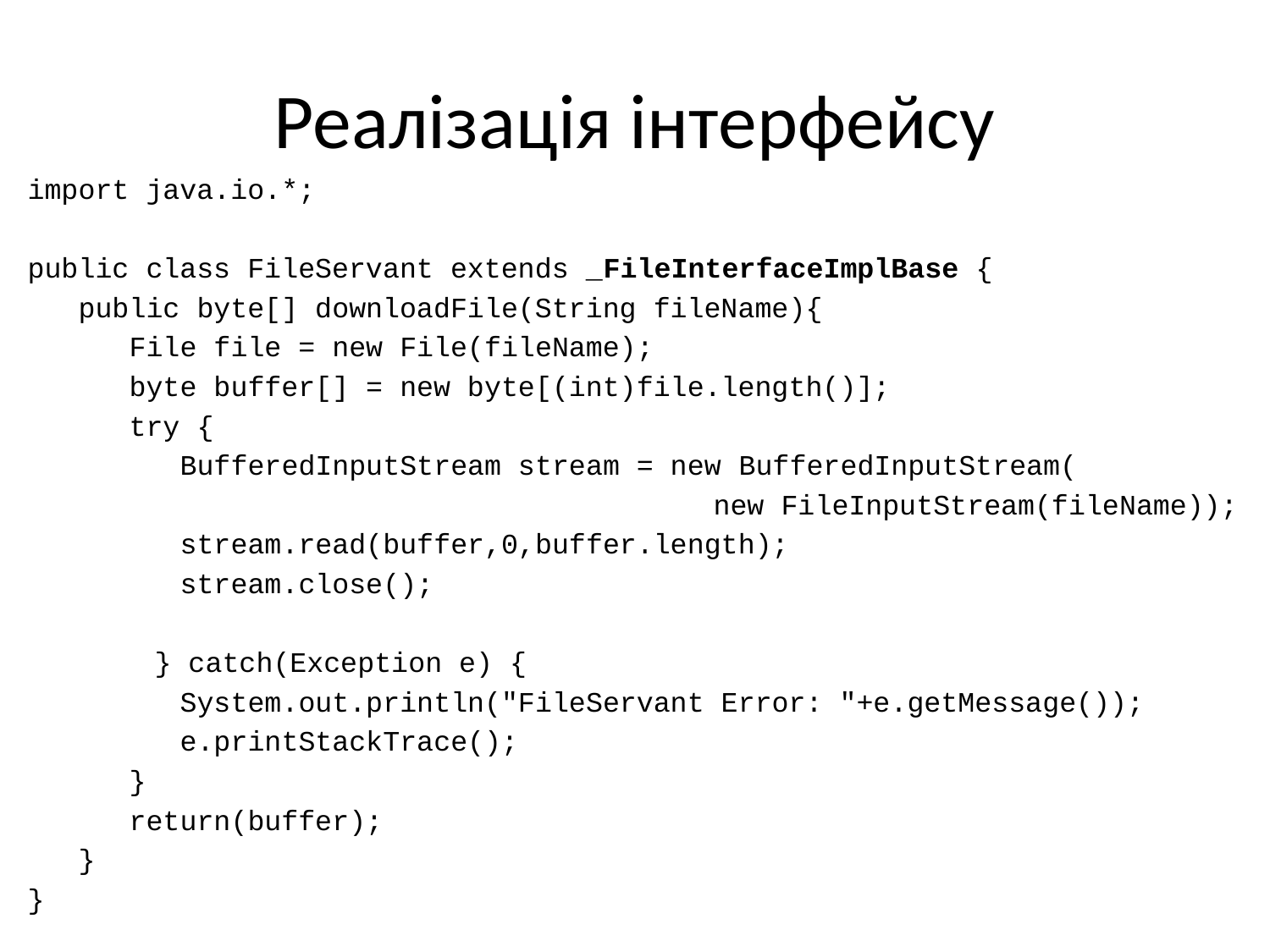

# Реалізація інтерфейсу
import java.io.*;

public class FileServant extends _FileInterfaceImplBase {
   public byte[] downloadFile(String fileName){
      File file = new File(fileName);
      byte buffer[] = new byte[(int)file.length()];
      try {
         BufferedInputStream stream = new BufferedInputStream(
					   new FileInputStream(fileName));
         stream.read(buffer,0,buffer.length);
         stream.close();

	} catch(Exception e) {
         System.out.println("FileServant Error: "+e.getMessage());
         e.printStackTrace();
      }
      return(buffer);
   }
}